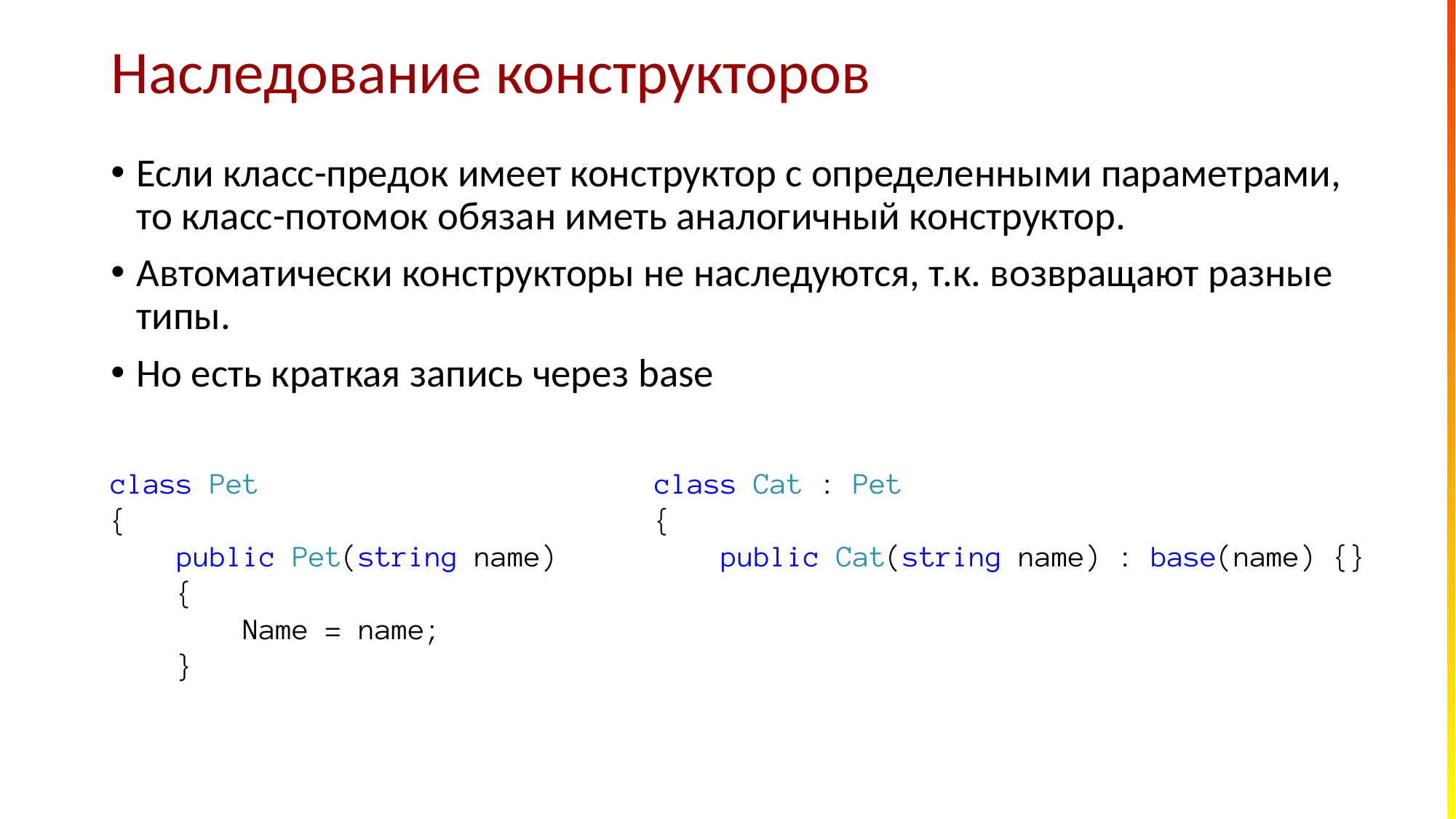

# Наследование конструкторов
Если класс-предок имеет конструктор с определенными параметрами, то класс-потомок обязан иметь аналогичный конструктор.
Автоматически конструкторы не наследуются, т.к. возвращают разные типы.
Но есть краткая запись через base
class Pet
{
    public Pet(string name)
    {
        Name = name;
    }
class Cat : Pet
{
    public Cat(string name) : base(name) {}